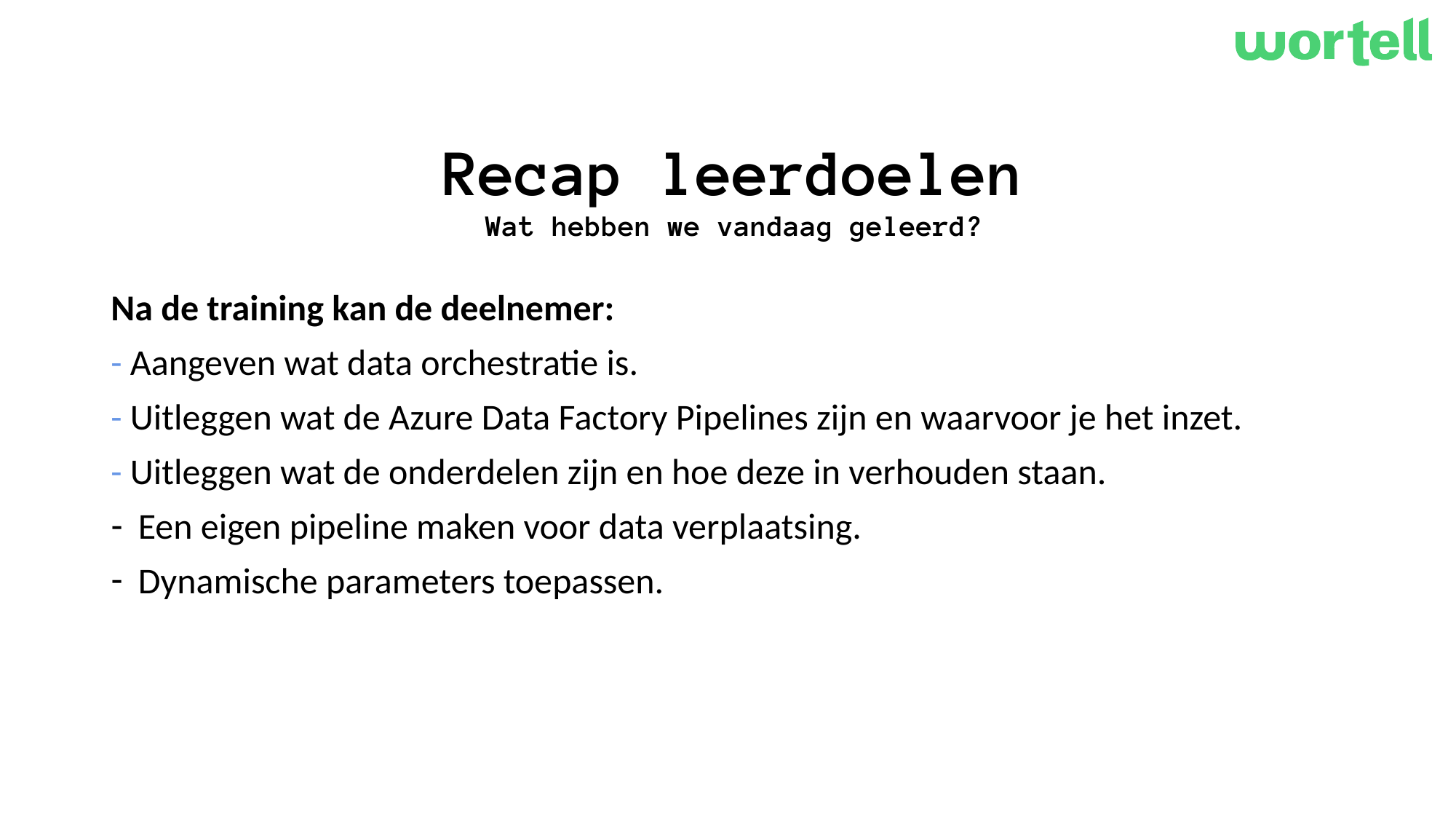

Recap leerdoelen
Wat hebben we vandaag geleerd?

Na de training kan de deelnemer:
- Aangeven wat data orchestratie is.
- Uitleggen wat de Azure Data Factory Pipelines zijn en waarvoor je het inzet.
- Uitleggen wat de onderdelen zijn en hoe deze in verhouden staan.
Een eigen pipeline maken voor data verplaatsing.
Dynamische parameters toepassen.